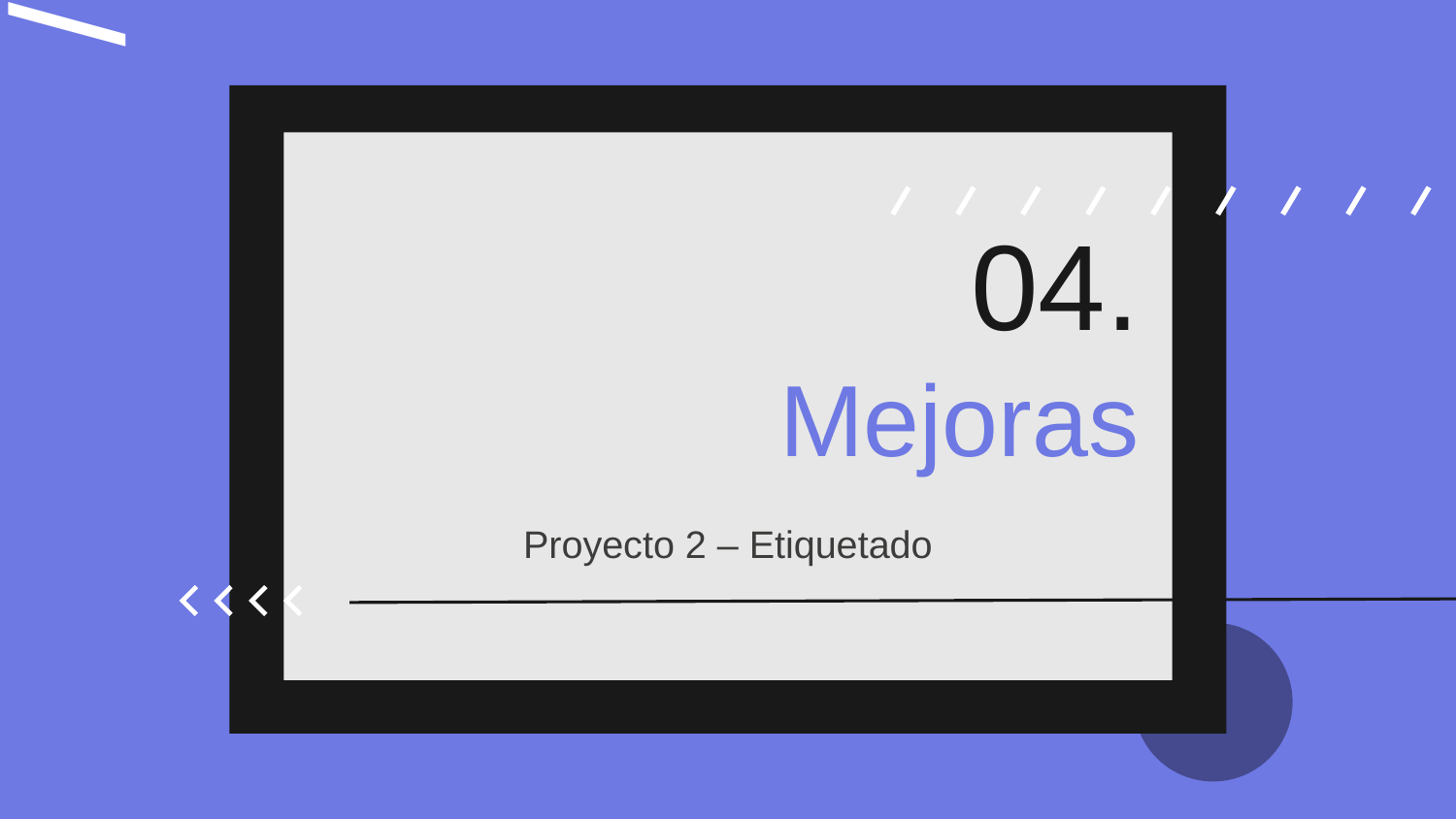

04.
# Mejoras
Proyecto 2 – Etiquetado